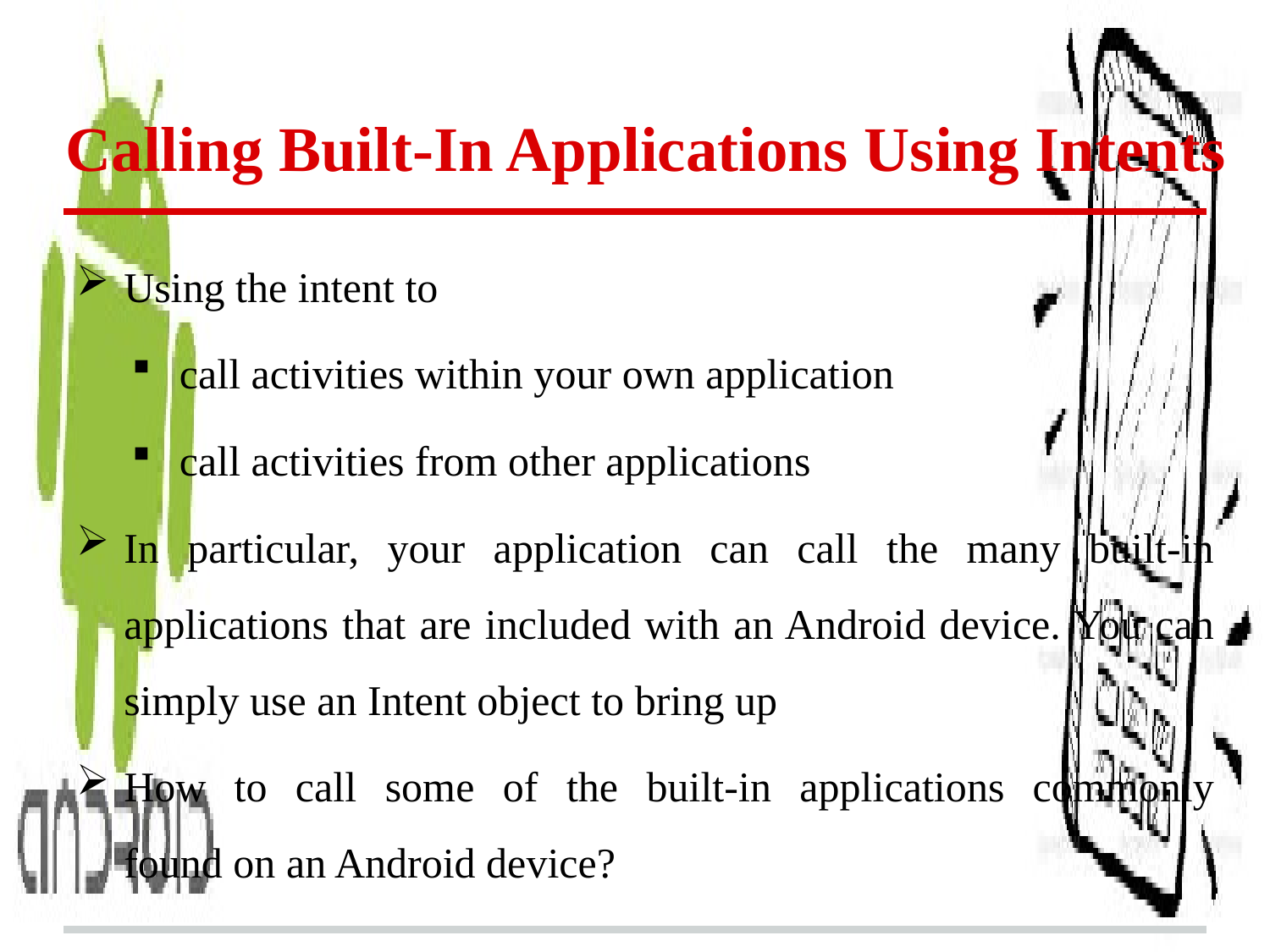

# Calling Built-In Applications Using Intents
Using the intent to
call activities within your own application
call activities from other applications
In particular, your application can call the many built-in applications that are included with an Android device. You can simply use an Intent object to bring up
How to call some of the built-in applications commonly
found on an Android device?